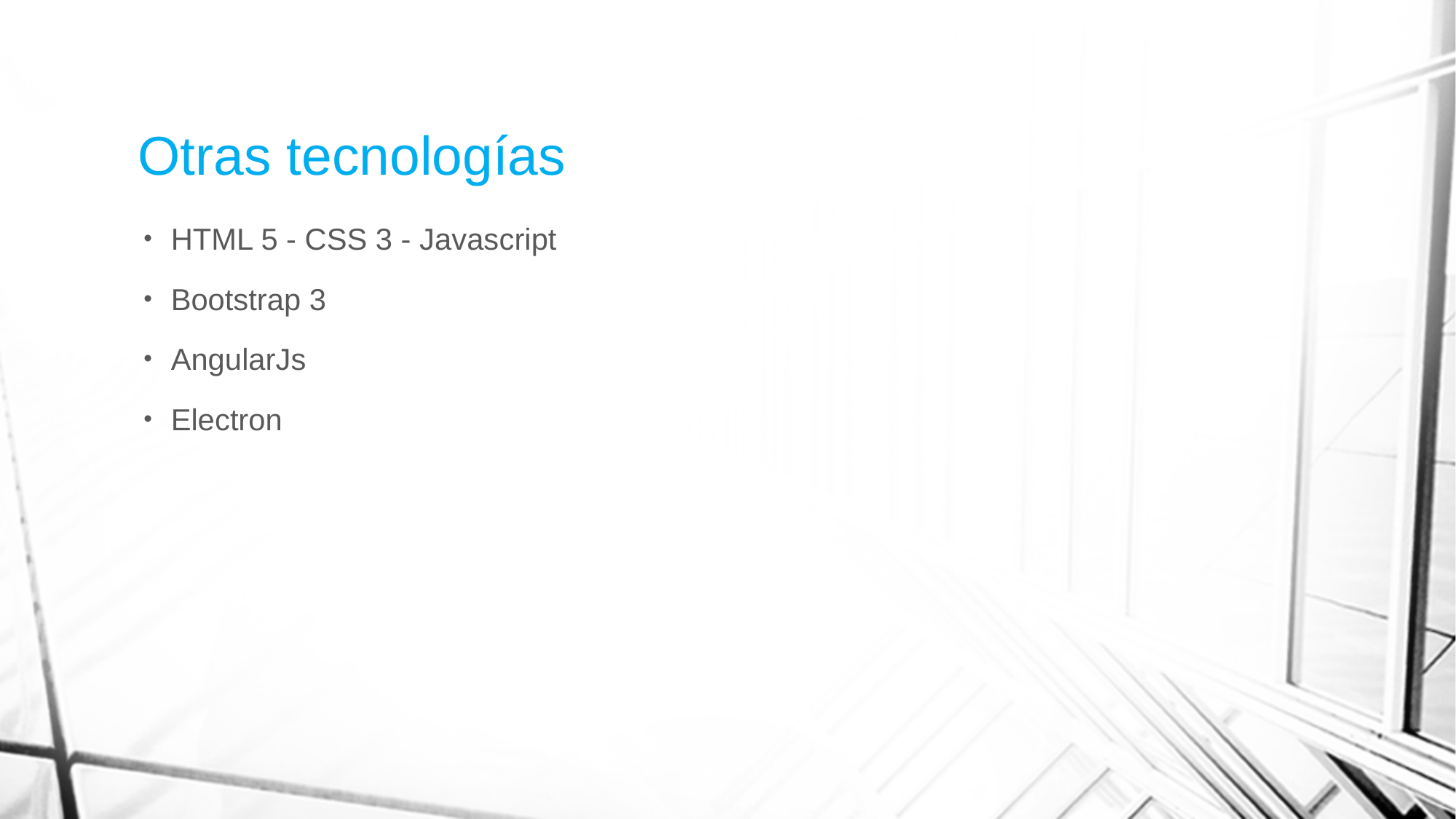

# Otras tecnologías
HTML 5 - CSS 3 - Javascript
Bootstrap 3
AngularJs
Electron